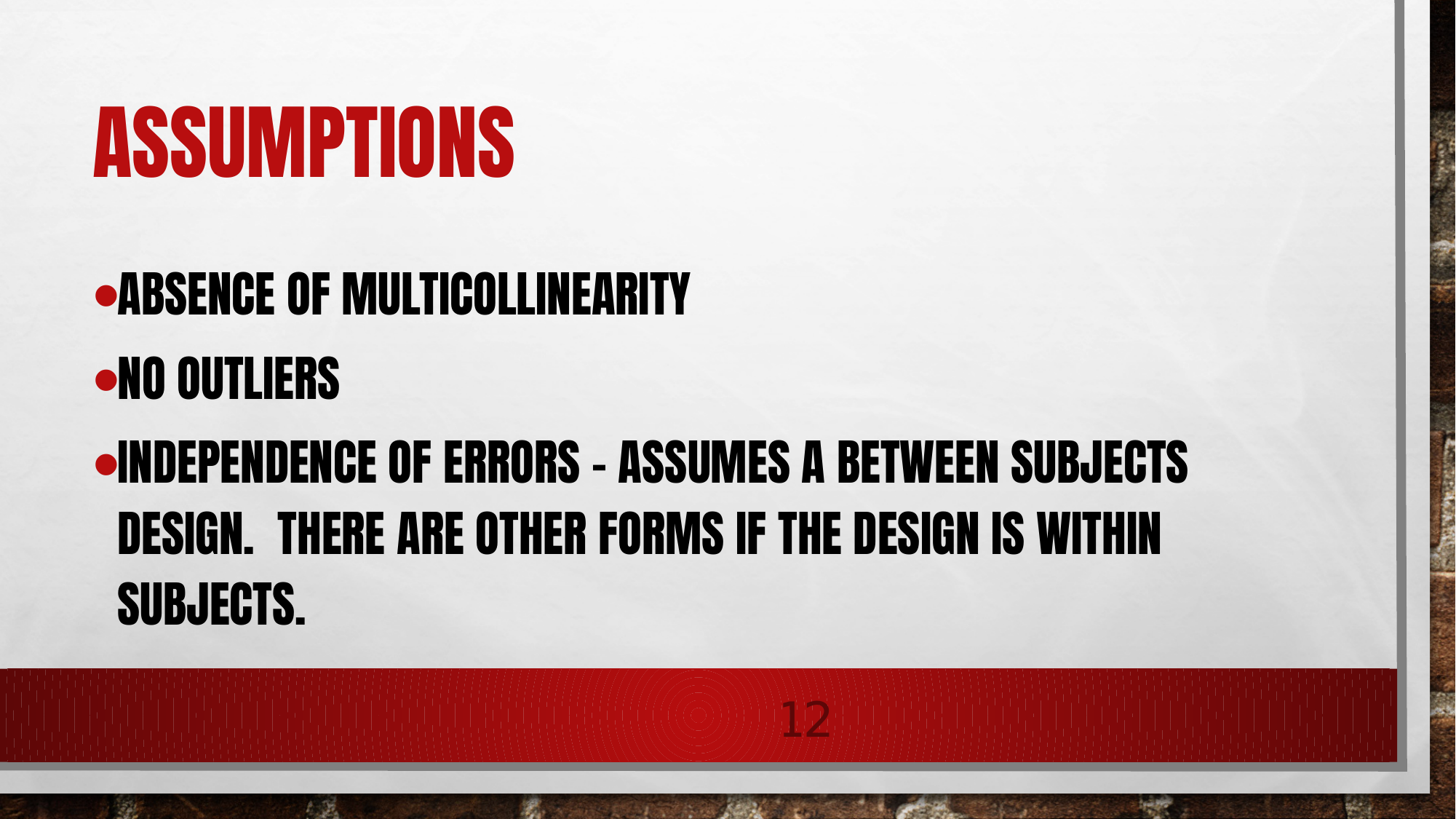

# Assumptions
Absence of multicollinearity
No outliers
Independence of errors – assumes a between subjects design.  There are other forms if the design is within subjects.
12